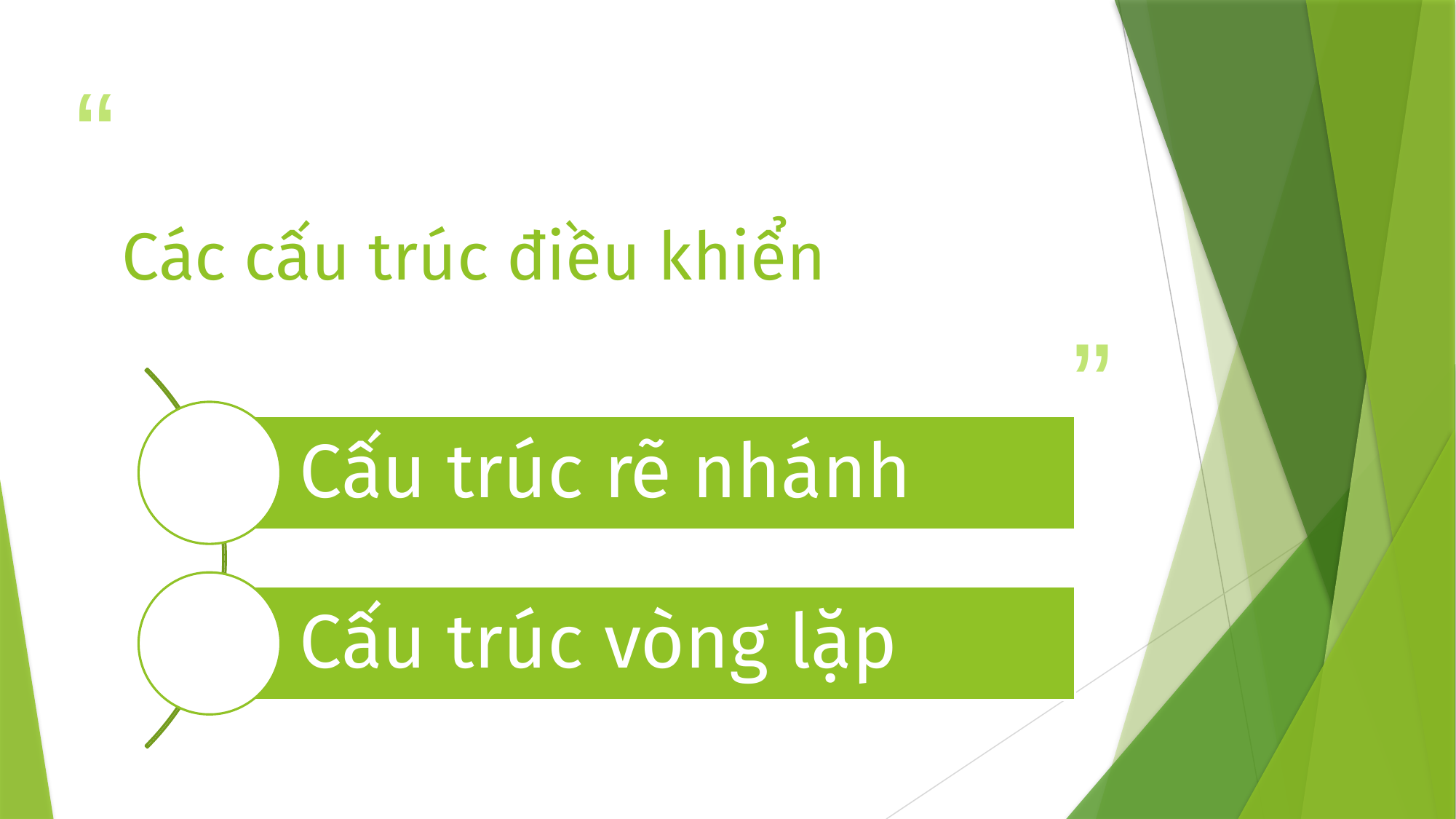

# Các cấu trúc điều khiển
Cấu trúc rẽ nhánh
Cấu trúc vòng lặp